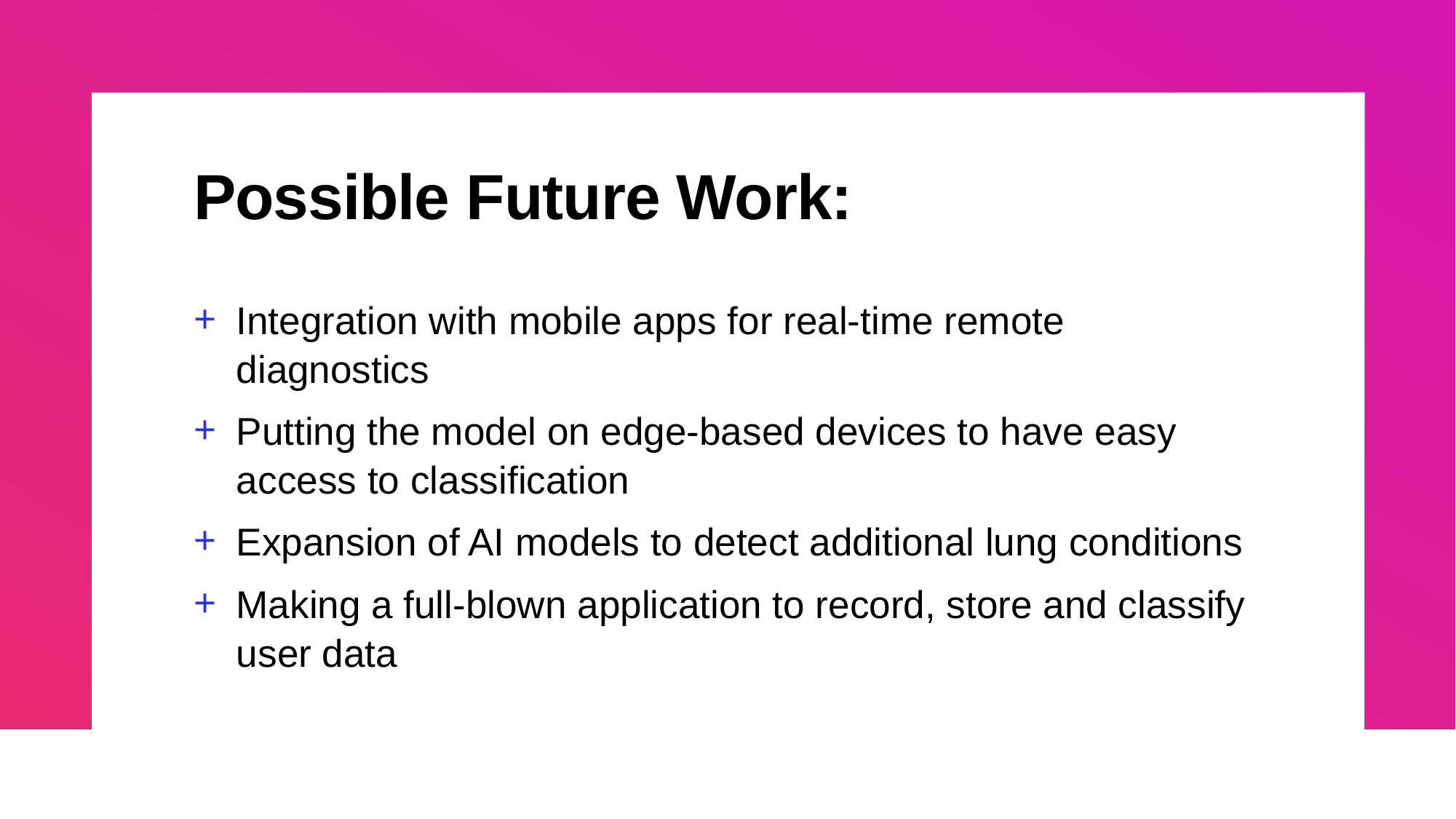

# Possible Future Work:
Integration with mobile apps for real-time remote diagnostics
Putting the model on edge-based devices to have easy access to classification
Expansion of AI models to detect additional lung conditions
Making a full-blown application to record, store and classify user data